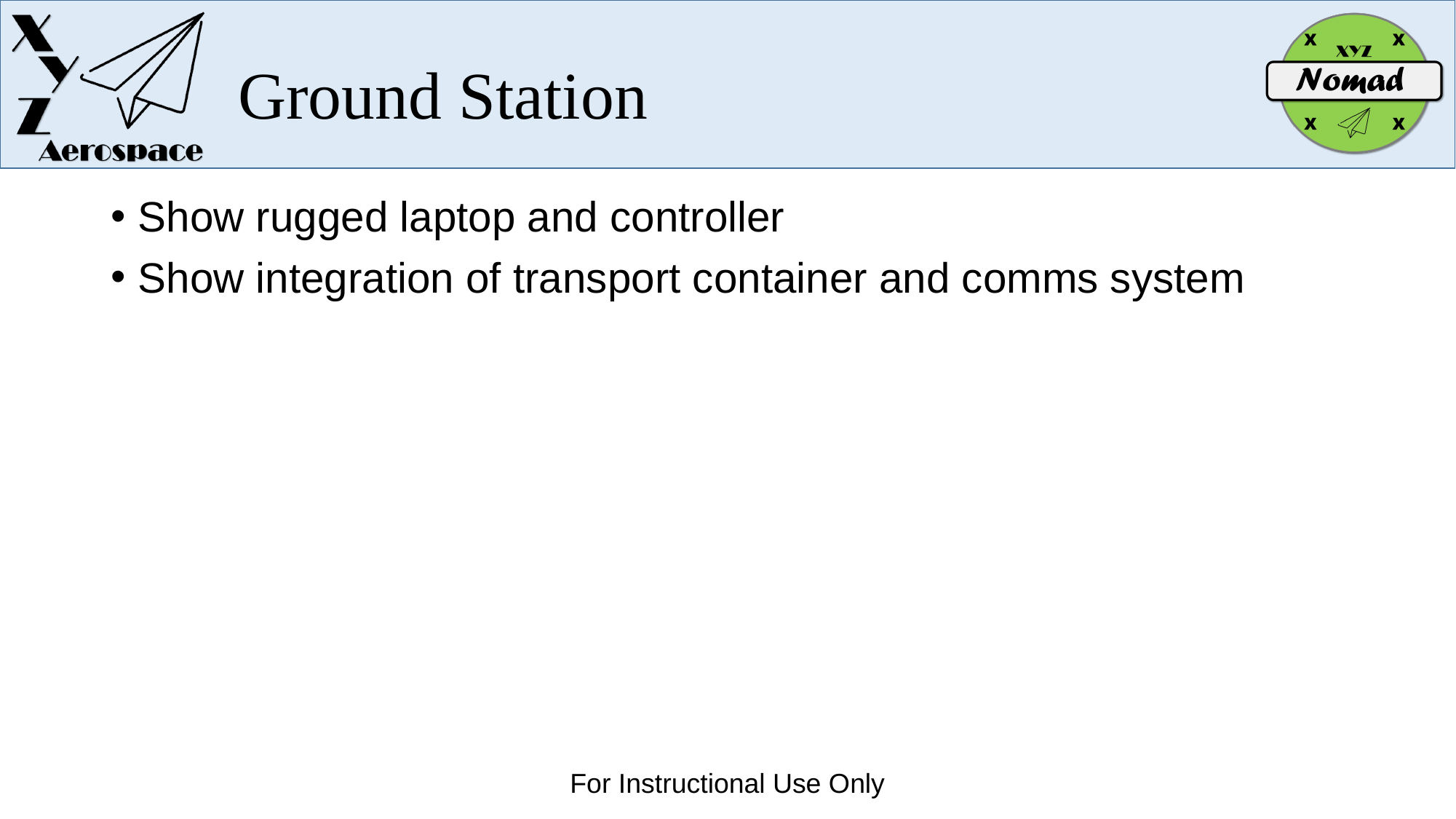

# Ground Station
Show rugged laptop and controller
Show integration of transport container and comms system